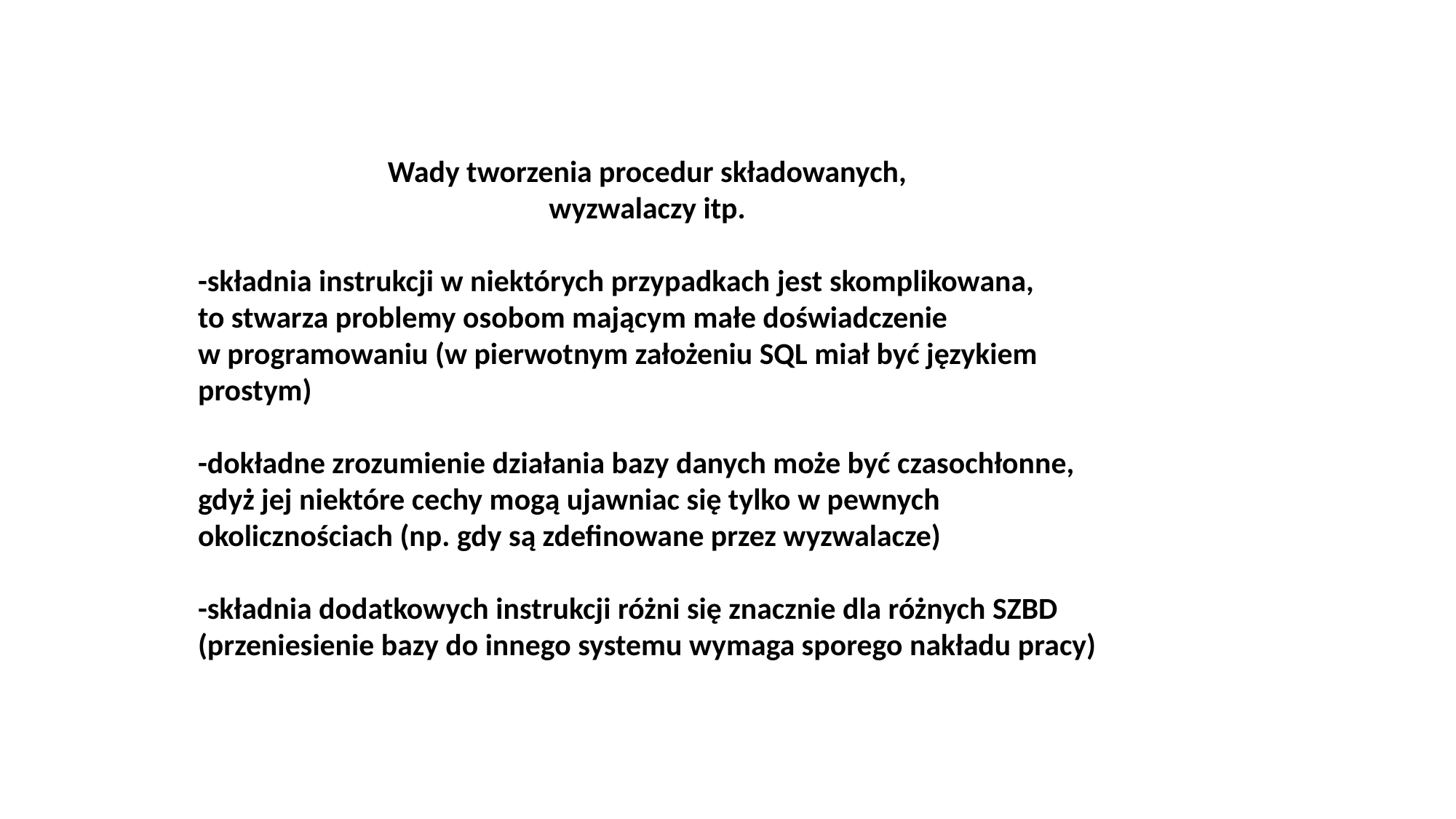

Wady tworzenia procedur składowanych,
wyzwalaczy itp.

-składnia instrukcji w niektórych przypadkach jest skomplikowana,
to stwarza problemy osobom mającym małe doświadczenie
w programowaniu (w pierwotnym założeniu SQL miał być językiem
prostym)

-dokładne zrozumienie działania bazy danych może być czasochłonne,
gdyż jej niektóre cechy mogą ujawniac się tylko w pewnych
okolicznościach (np. gdy są zdefinowane przez wyzwalacze)

-składnia dodatkowych instrukcji różni się znacznie dla różnych SZBD
(przeniesienie bazy do innego systemu wymaga sporego nakładu pracy)